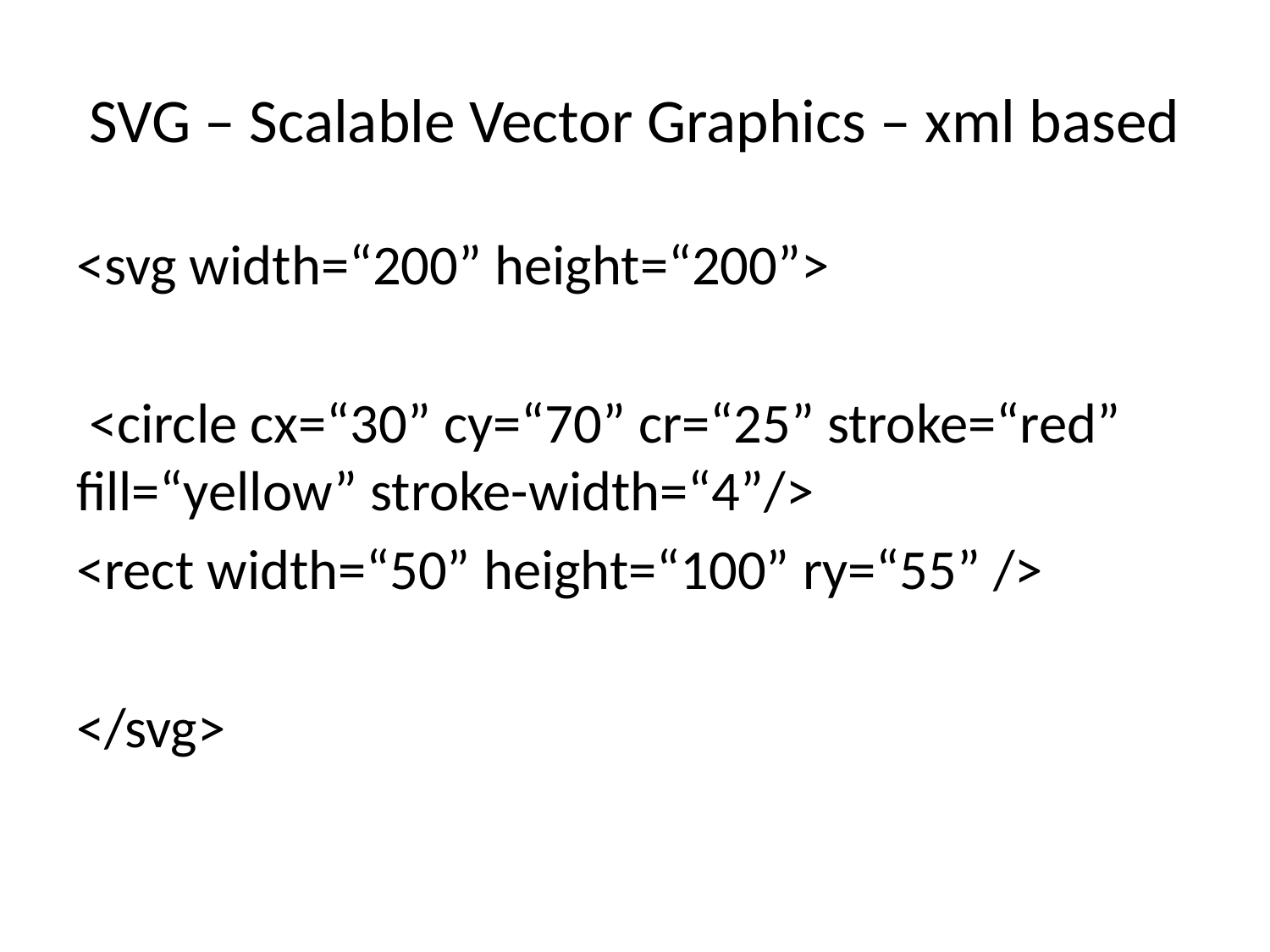

# SVG – Scalable Vector Graphics – xml based
<svg width=“200” height=“200”>

 <circle cx=“30” cy=“70” cr=“25” stroke=“red” fill=“yellow” stroke-width=“4”/>
<rect width=“50” height=“100” ry=“55” />

</svg>